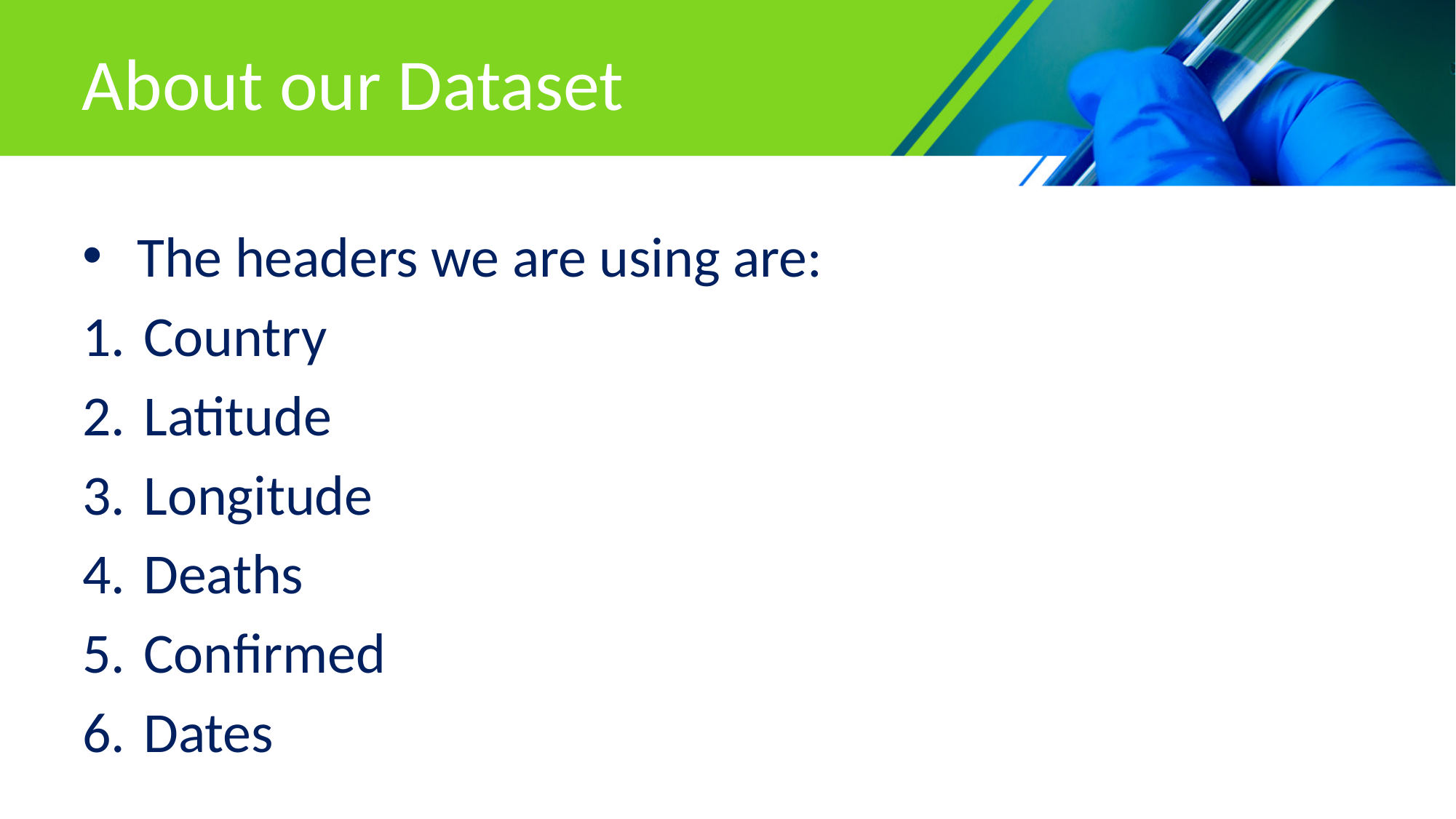

# About our Dataset
The headers we are using are:
Country
Latitude
Longitude
Deaths
Confirmed
Dates